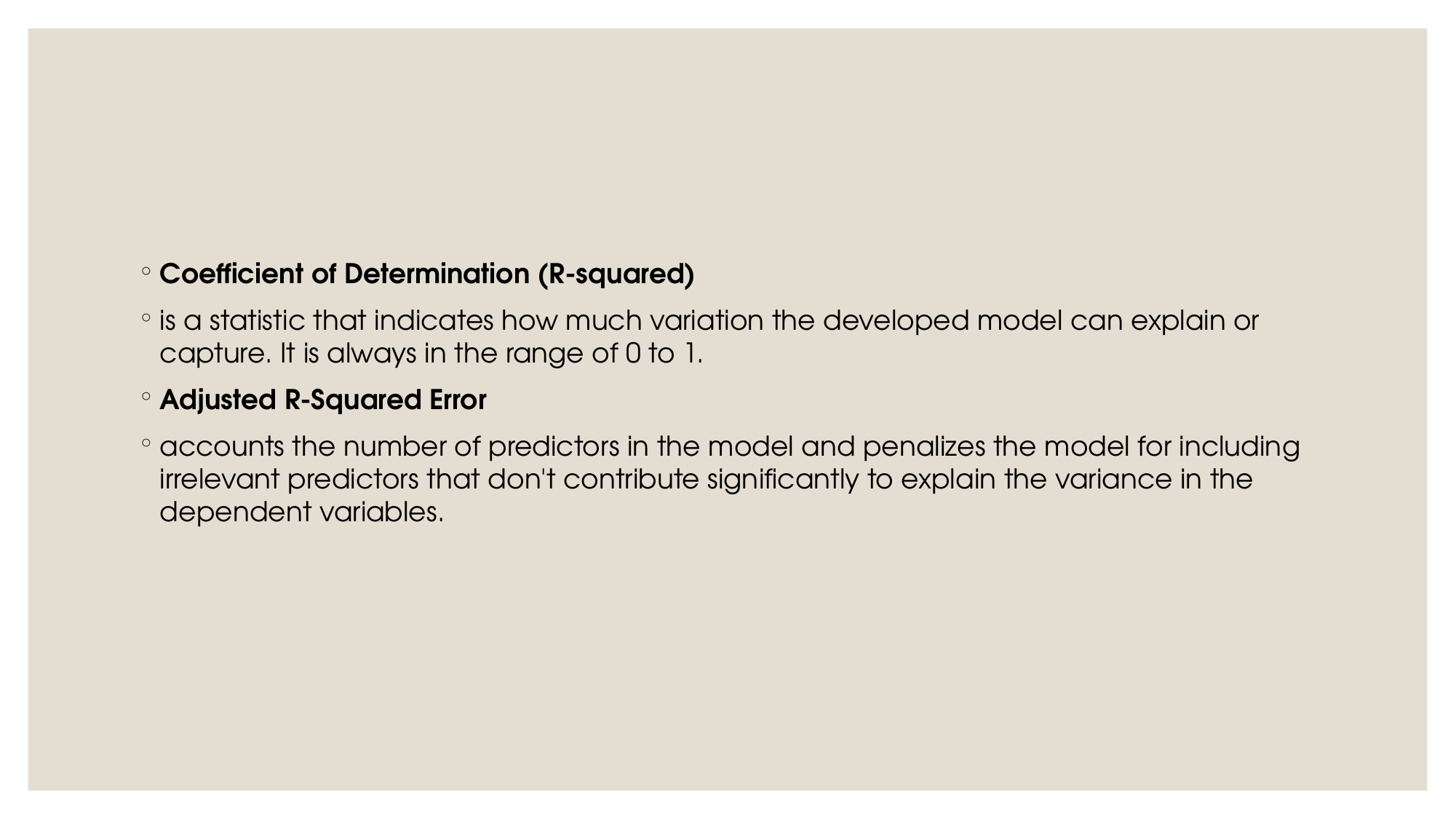

#
Coefficient of Determination (R-squared)
is a statistic that indicates how much variation the developed model can explain or capture. It is always in the range of 0 to 1.
Adjusted R-Squared Error
accounts the number of predictors in the model and penalizes the model for including irrelevant predictors that don't contribute significantly to explain the variance in the dependent variables.